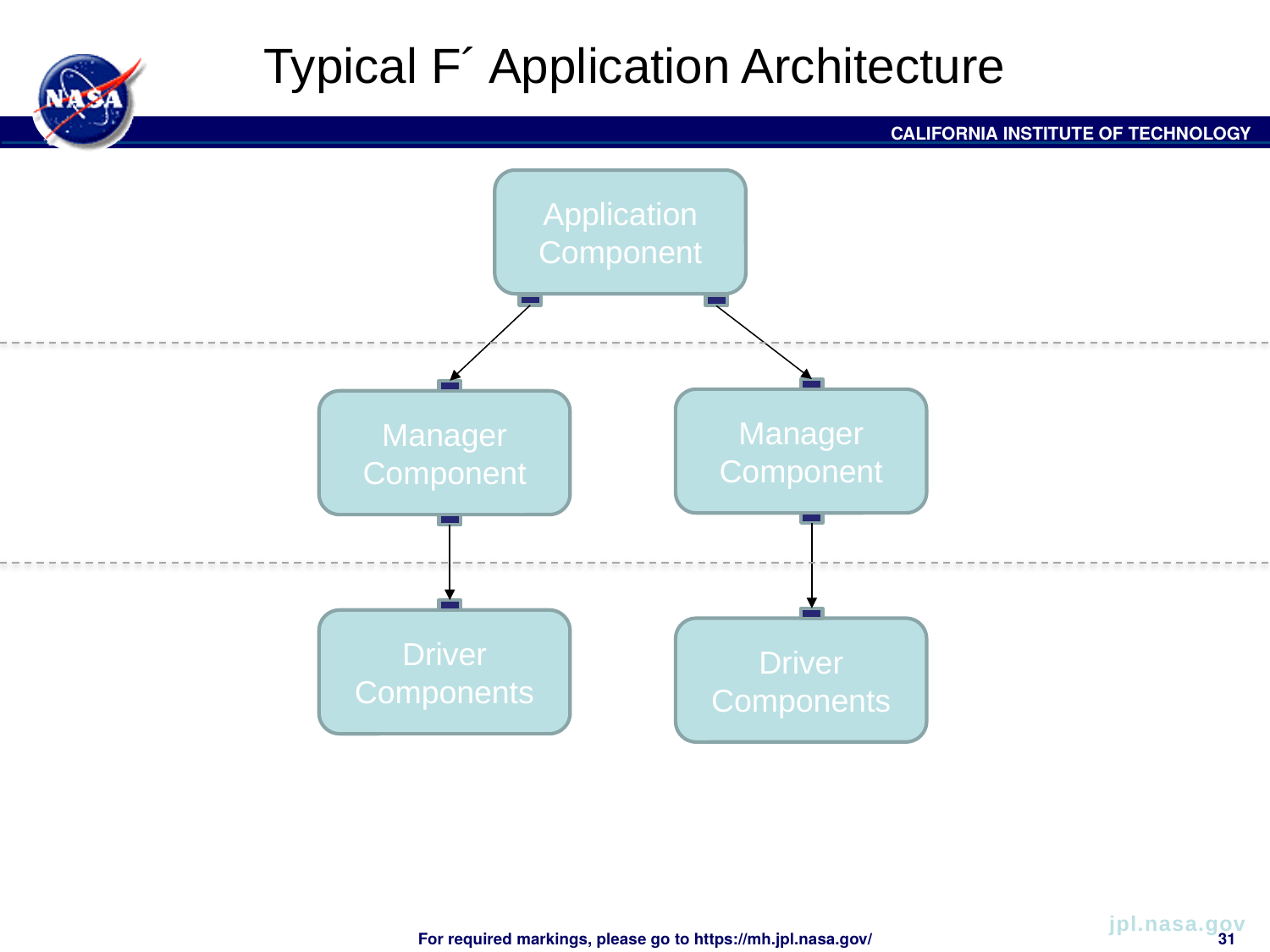

# Typical F´ Application Architecture
Application
Component

Manager
Component
Manager
Component

Driver
Components
Driver
Components
For required markings, please go to https://mh.jpl.nasa.gov/
31